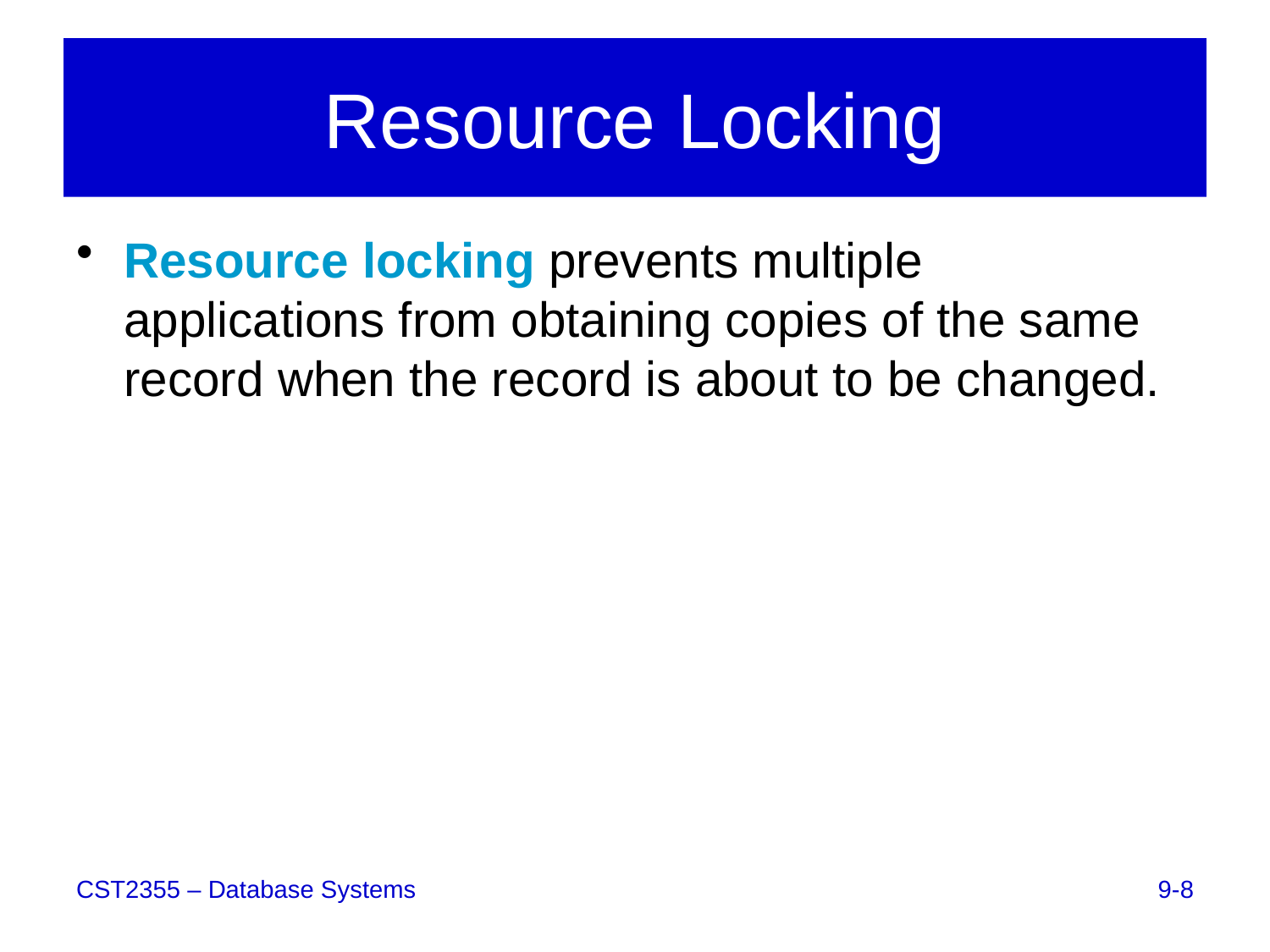

# Resource Locking
Resource locking prevents multiple applications from obtaining copies of the same record when the record is about to be changed.
9-8

CST2355 – Database Systems